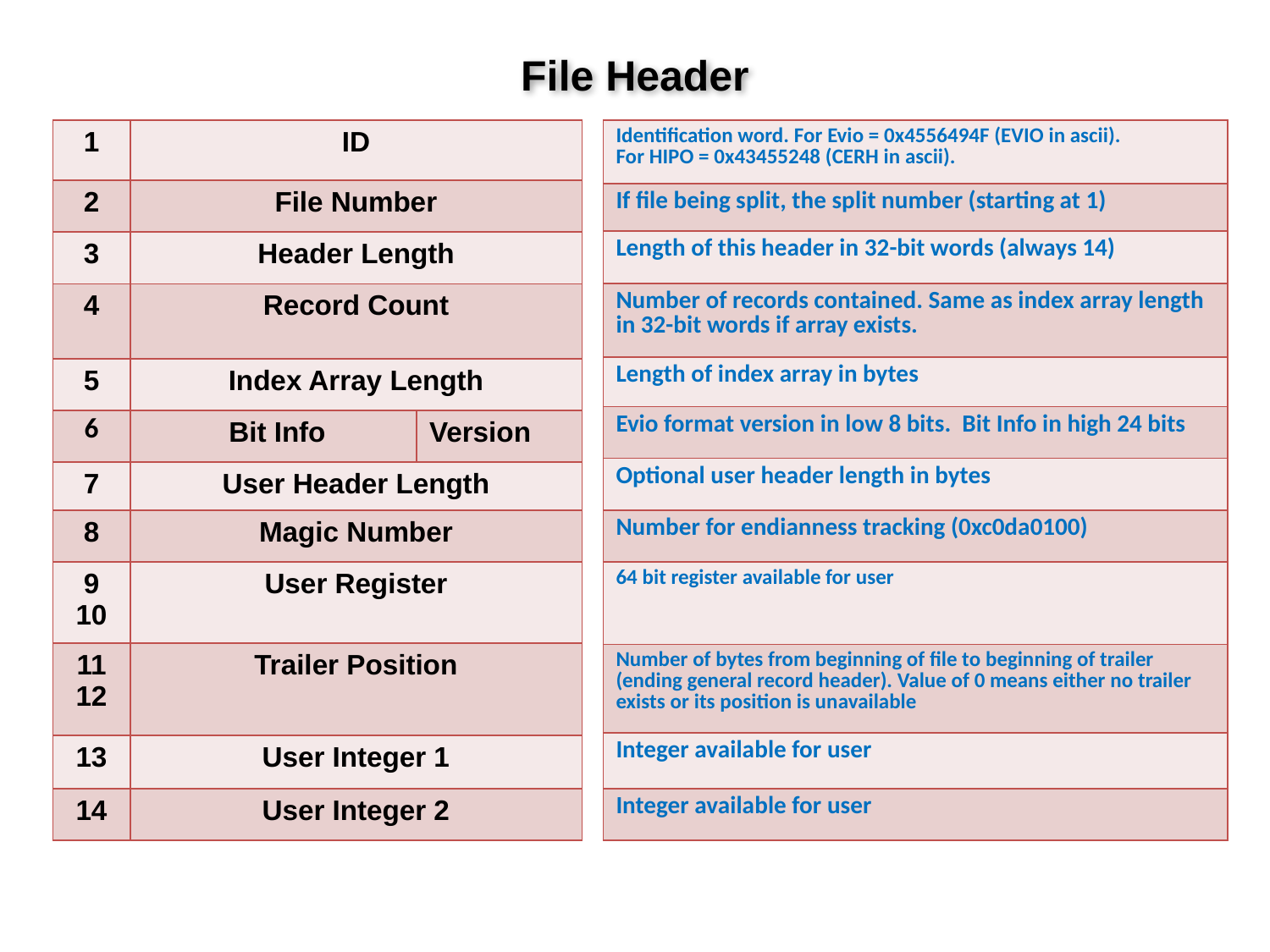

File Header
| 1 | ID |  |
| --- | --- | --- |
| 2 | File Number |  |
| 3 | Header Length |  |
| 4 | Record Count |  |
| 5 | Index Array Length |  |
| 6 | Bit Info | Version |
| 7 | User Header Length |  |
| 8 | Magic Number |  |
| 9 10 | User Register |  |
| 11 12 | Trailer Position |  |
| 13 | User Integer 1 |  |
| 14 | User Integer 2 |  |
| Identification word. For Evio = 0x4556494F (EVIO in ascii). For HIPO = 0x43455248 (CERH in ascii). |
| --- |
| If file being split, the split number (starting at 1) |
| Length of this header in 32-bit words (always 14) |
| Number of records contained. Same as index array length in 32-bit words if array exists. |
| Length of index array in bytes |
| Evio format version in low 8 bits. Bit Info in high 24 bits |
| Optional user header length in bytes |
| Number for endianness tracking (0xc0da0100) |
| 64 bit register available for user |
| Number of bytes from beginning of file to beginning of trailer (ending general record header). Value of 0 means either no trailer exists or its position is unavailable |
| Integer available for user |
| Integer available for user |